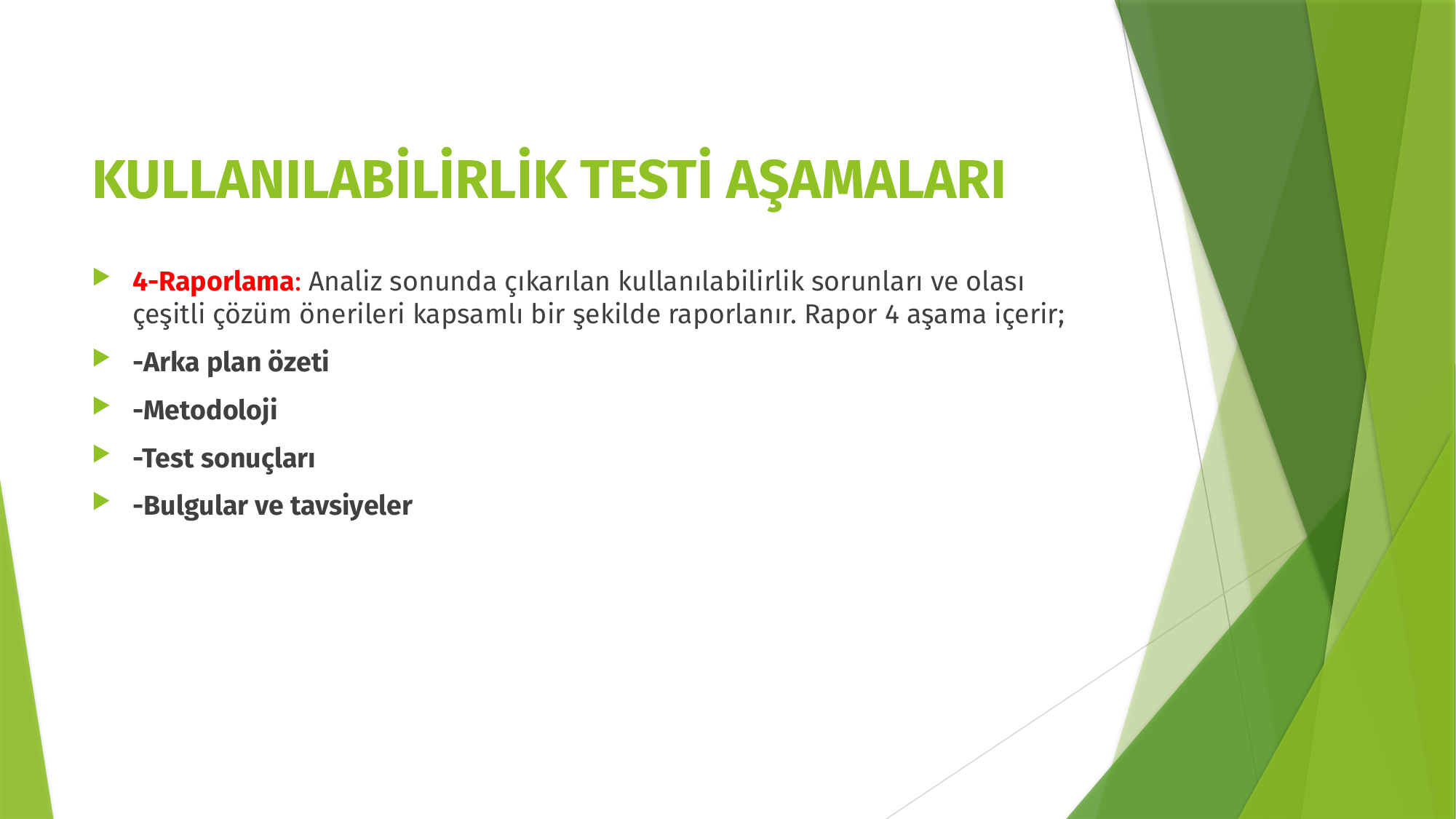

# KULLANILABİLİRLİK TESTİ AŞAMALARI
4-Raporlama: Analiz sonunda çıkarılan kullanılabilirlik sorunları ve olası çeşitli çözüm önerileri kapsamlı bir şekilde raporlanır. Rapor 4 aşama içerir;
-Arka plan özeti
-Metodoloji
-Test sonuçları
-Bulgular ve tavsiyeler